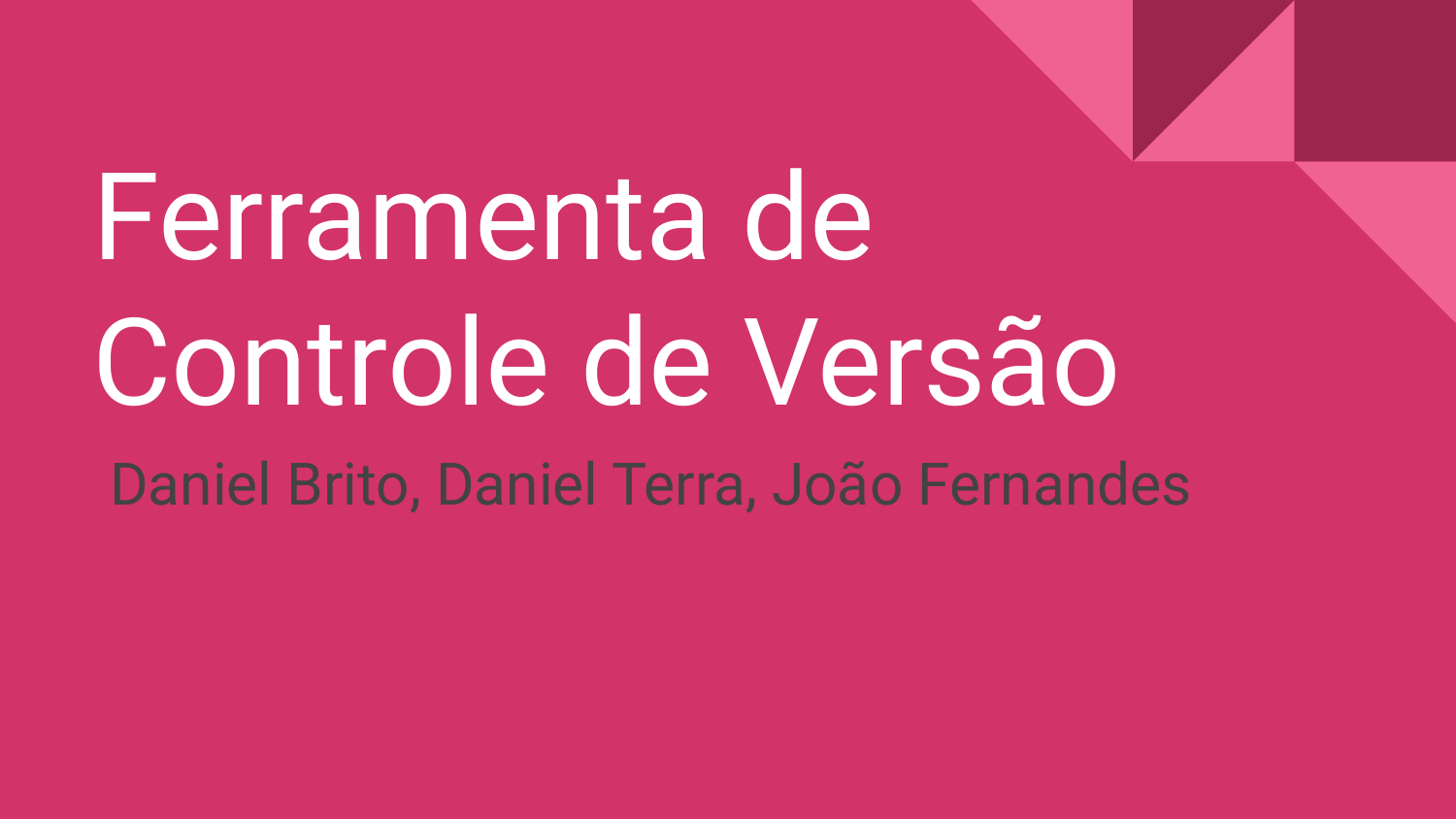

# Ferramenta de Controle de Versão
Daniel Brito, Daniel Terra, João Fernandes